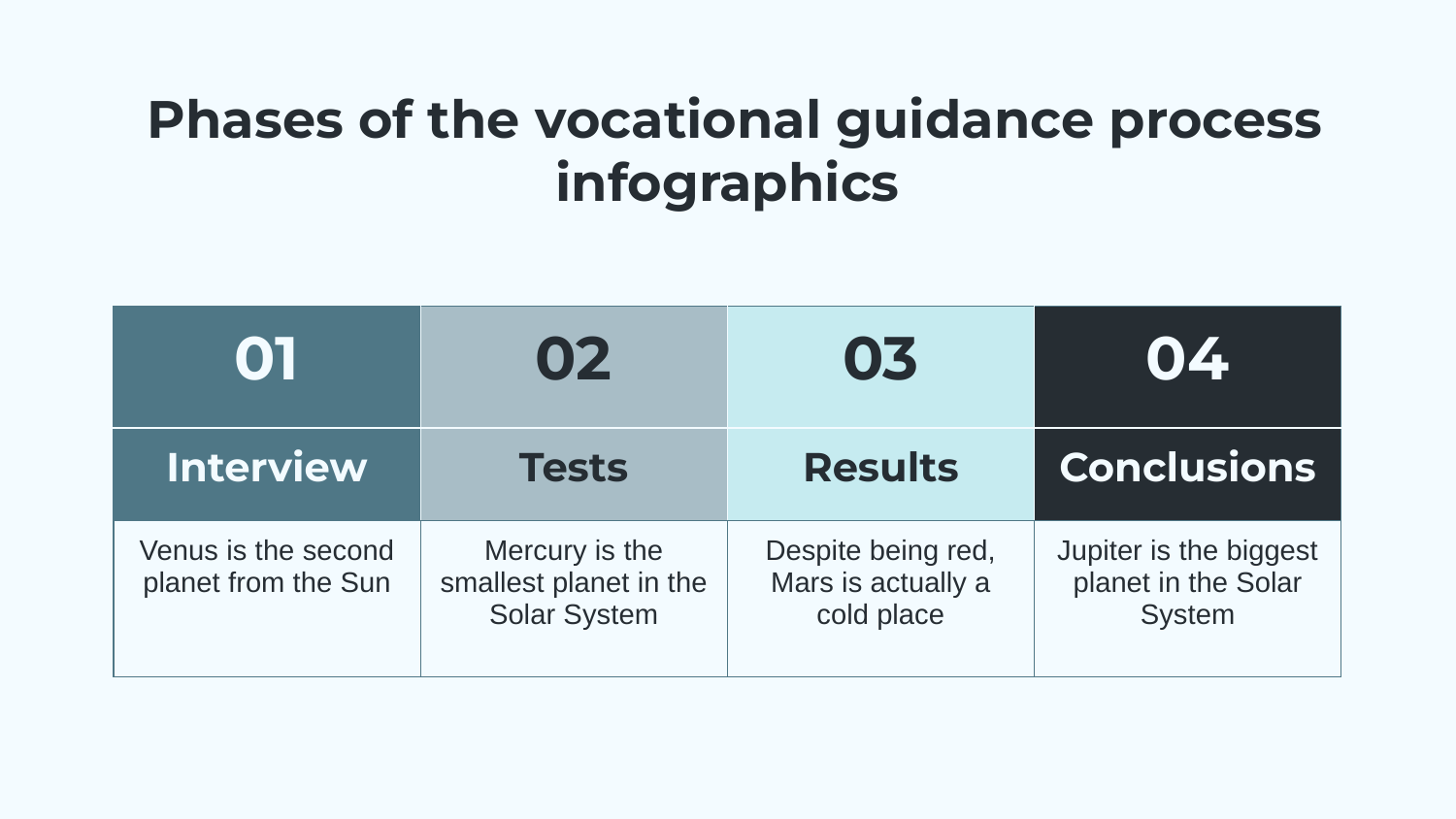

# Phases of the vocational guidance process infographics
| 01 | 02 | 03 | 04 |
| --- | --- | --- | --- |
| Interview | Tests | Results | Conclusions |
| Venus is the second planet from the Sun | Mercury is the smallest planet in the Solar System | Despite being red, Mars is actually a cold place | Jupiter is the biggest planet in the Solar System |